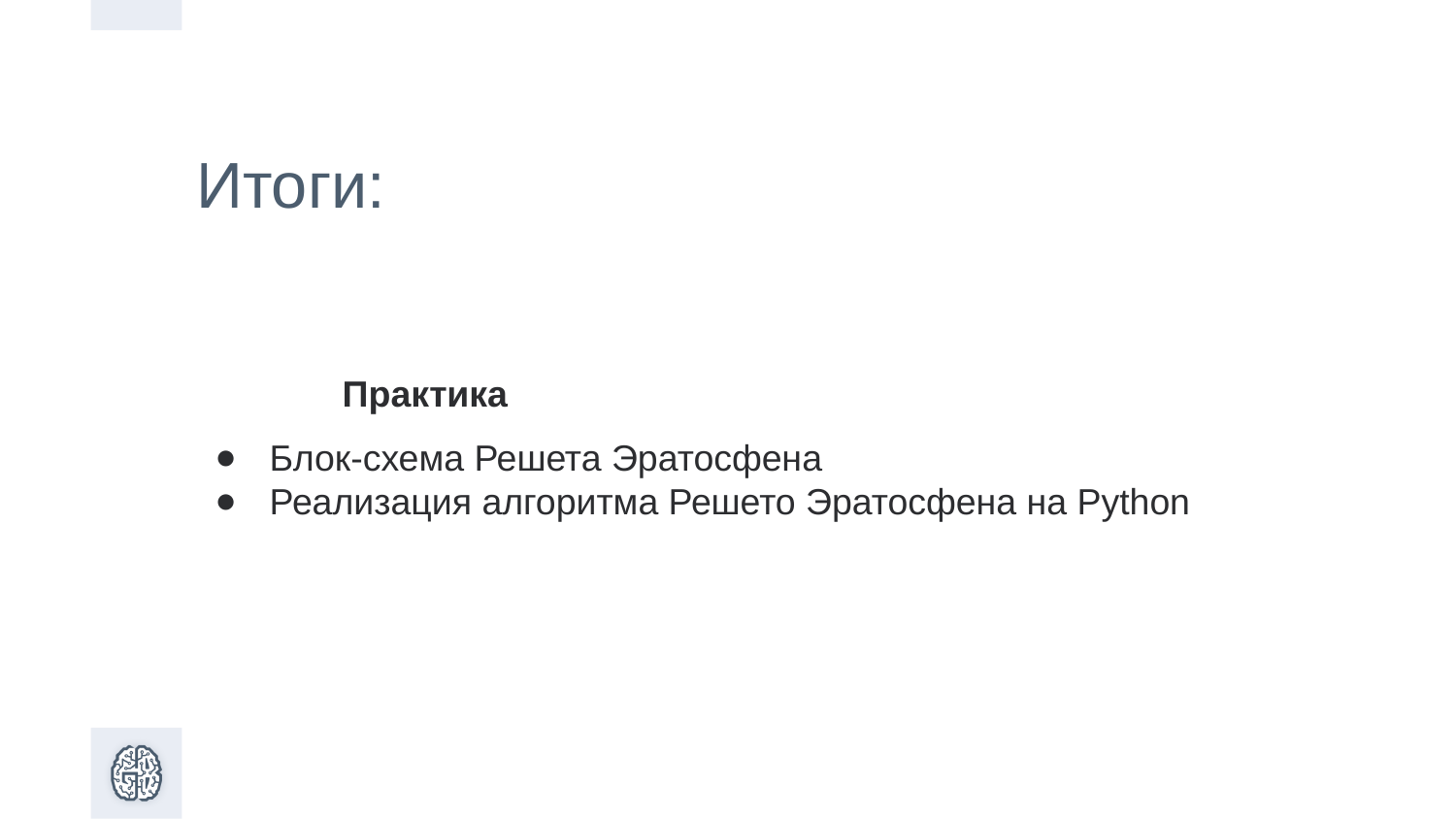

Итоги:
Практика
Блок-схема Решета Эратосфена
Реализация алгоритма Решето Эратосфена на Python